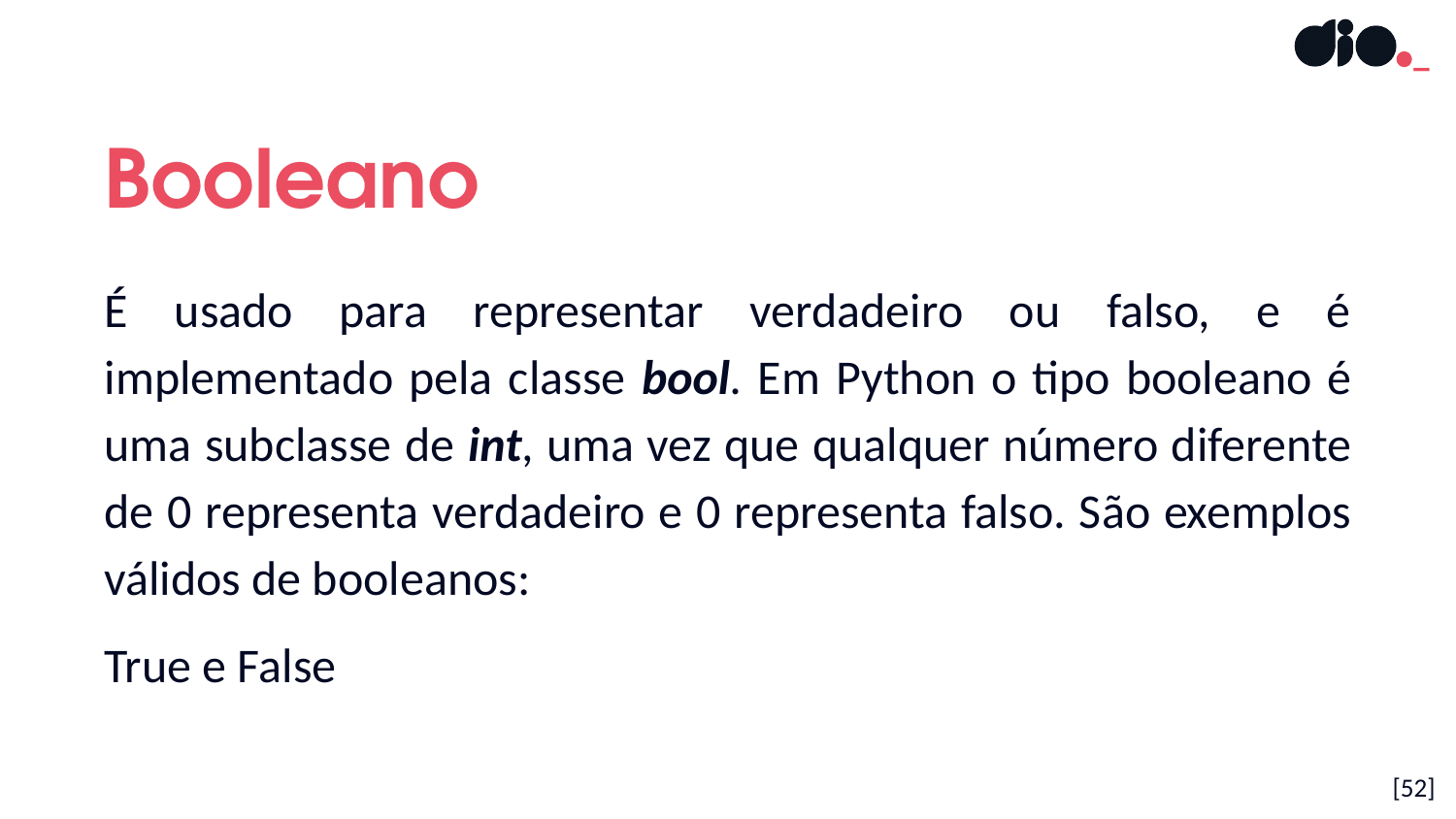

Booleano
É usado para representar verdadeiro ou falso, e é implementado pela classe bool. Em Python o tipo booleano é uma subclasse de int, uma vez que qualquer número diferente de 0 representa verdadeiro e 0 representa falso. São exemplos válidos de booleanos:
True e False
[52]